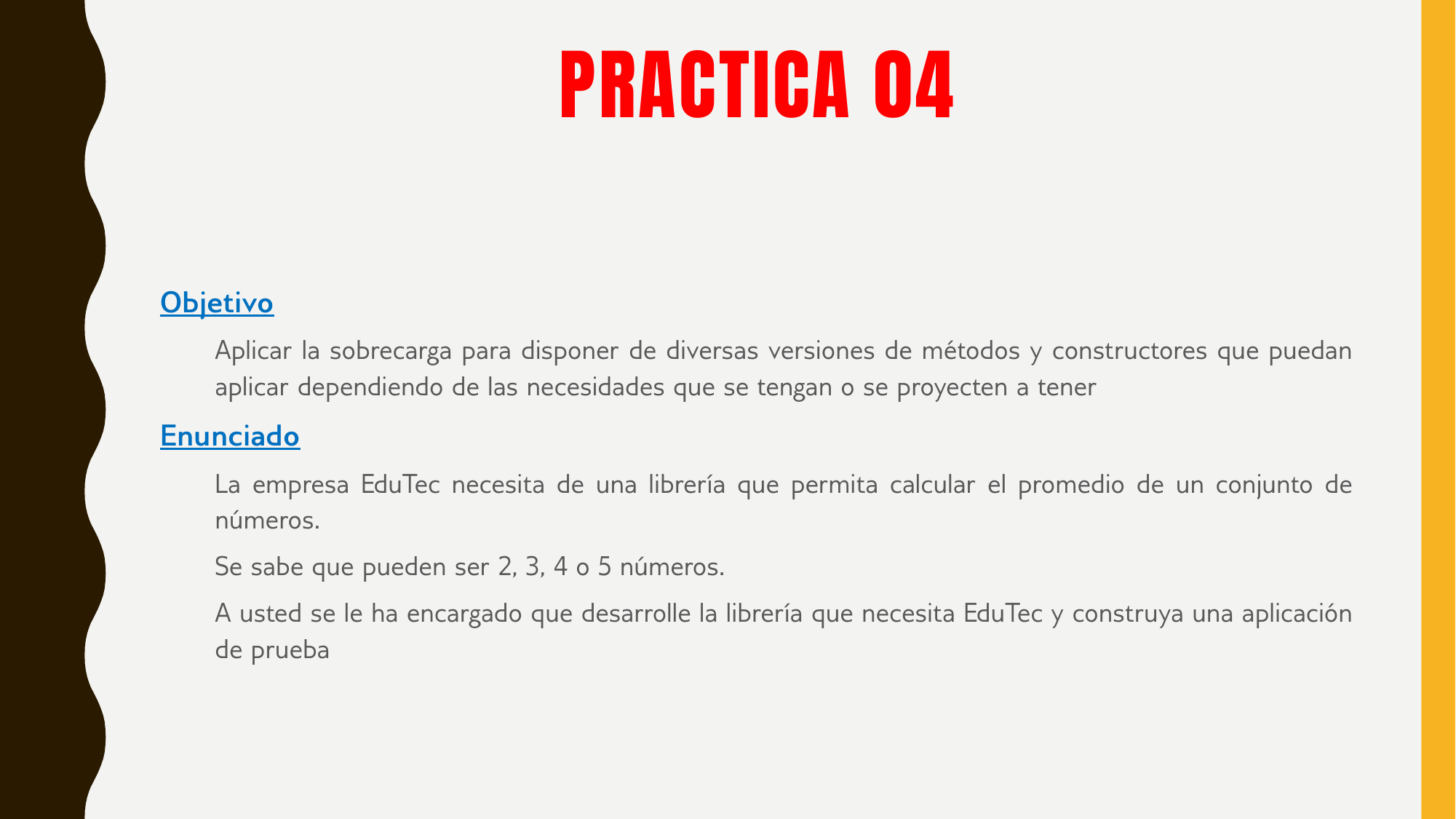

# Practica 04
Objetivo
Aplicar la sobrecarga para disponer de diversas versiones de métodos y constructores que puedan aplicar dependiendo de las necesidades que se tengan o se proyecten a tener
Enunciado
La empresa EduTec necesita de una librería que permita calcular el promedio de un conjunto de números.
Se sabe que pueden ser 2, 3, 4 o 5 números.
A usted se le ha encargado que desarrolle la librería que necesita EduTec y construya una aplicación de prueba